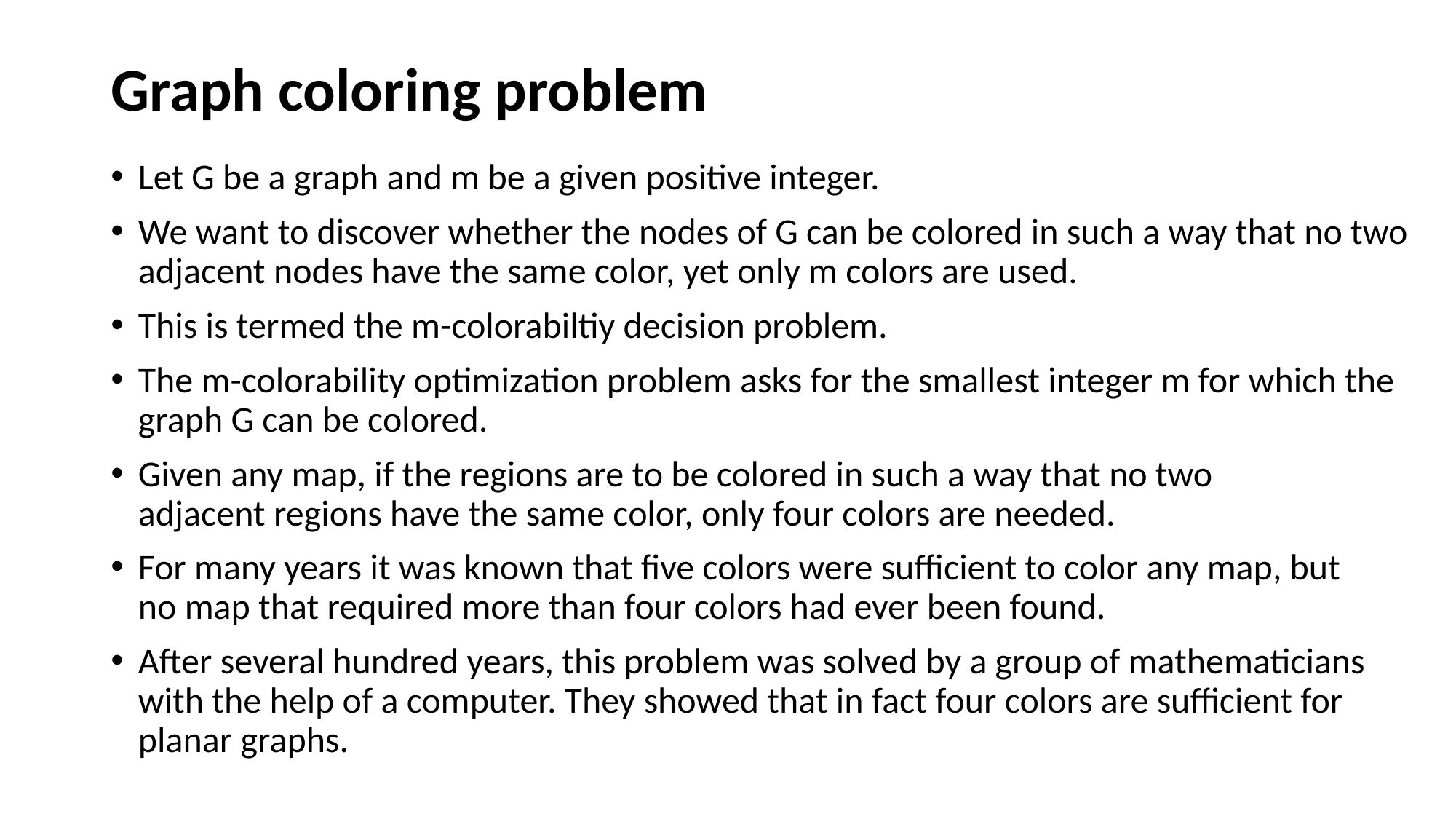

# Graph coloring problem
Let G be a graph and m be a given positive integer.
We want to discover whether the nodes of G can be colored in such a way that no two adjacent nodes have the same color, yet only m colors are used.
This is termed the m-colorabiltiy decision problem.
The m-colorability optimization problem asks for the smallest integer m for which the graph G can be colored.
Given any map, if the regions are to be colored in such a way that no two adjacent regions have the same color, only four colors are needed.
For many years it was known that five colors were sufficient to color any map, but no map that required more than four colors had ever been found.
After several hundred years, this problem was solved by a group of mathematicians with the help of a computer. They showed that in fact four colors are sufficient for planar graphs.